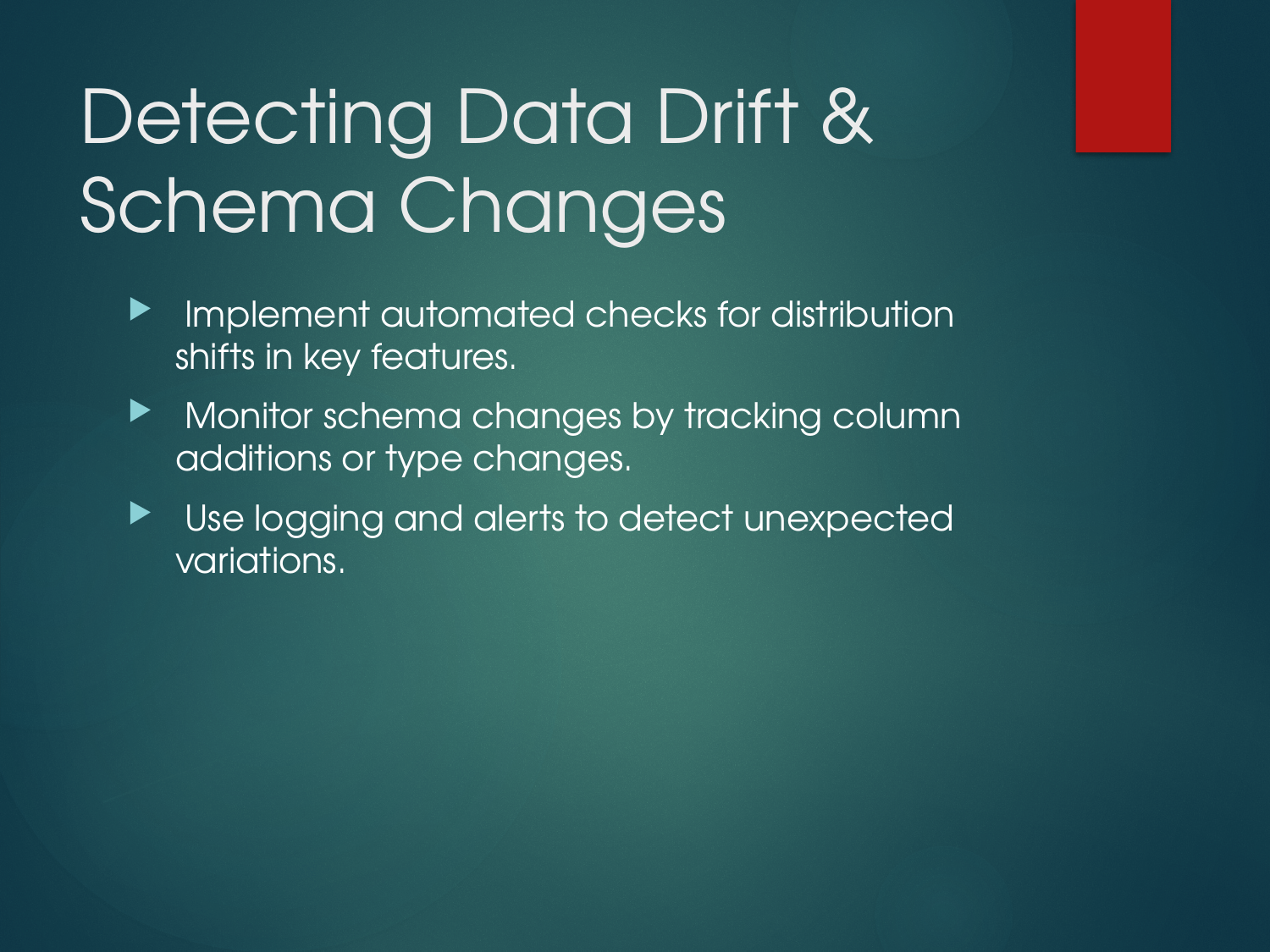

# Detecting Data Drift & Schema Changes
 Implement automated checks for distribution shifts in key features.
 Monitor schema changes by tracking column additions or type changes.
 Use logging and alerts to detect unexpected variations.